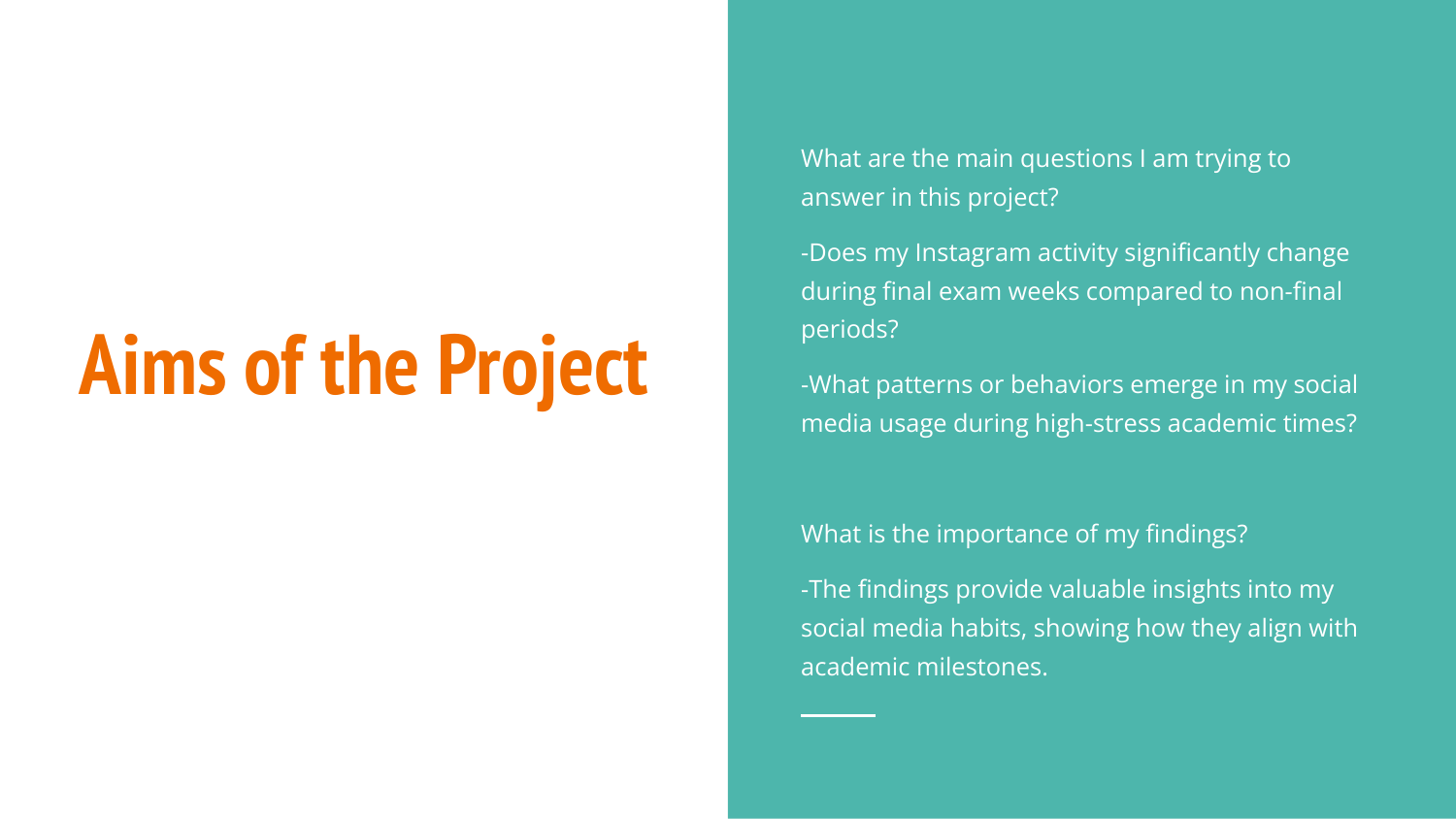

What are the main questions I am trying to answer in this project?
-Does my Instagram activity significantly change during final exam weeks compared to non-final periods?
-What patterns or behaviors emerge in my social media usage during high-stress academic times?

What is the importance of my findings?
-The findings provide valuable insights into my social media habits, showing how they align with academic milestones.
# Aims of the Project